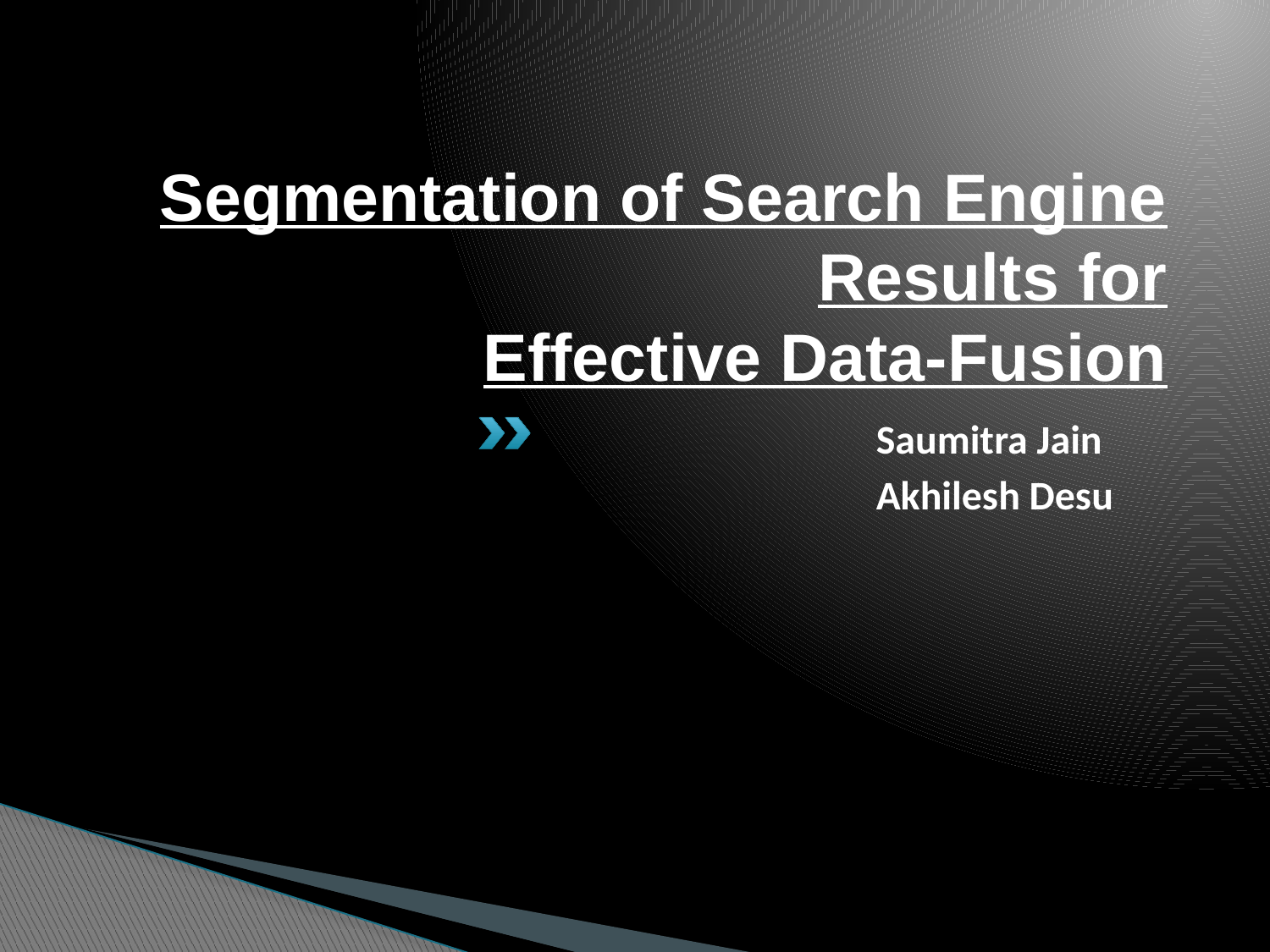

# Segmentation of Search Engine Results for Effective Data-Fusion
                                   Saumitra Jain
                                   Akhilesh Desu